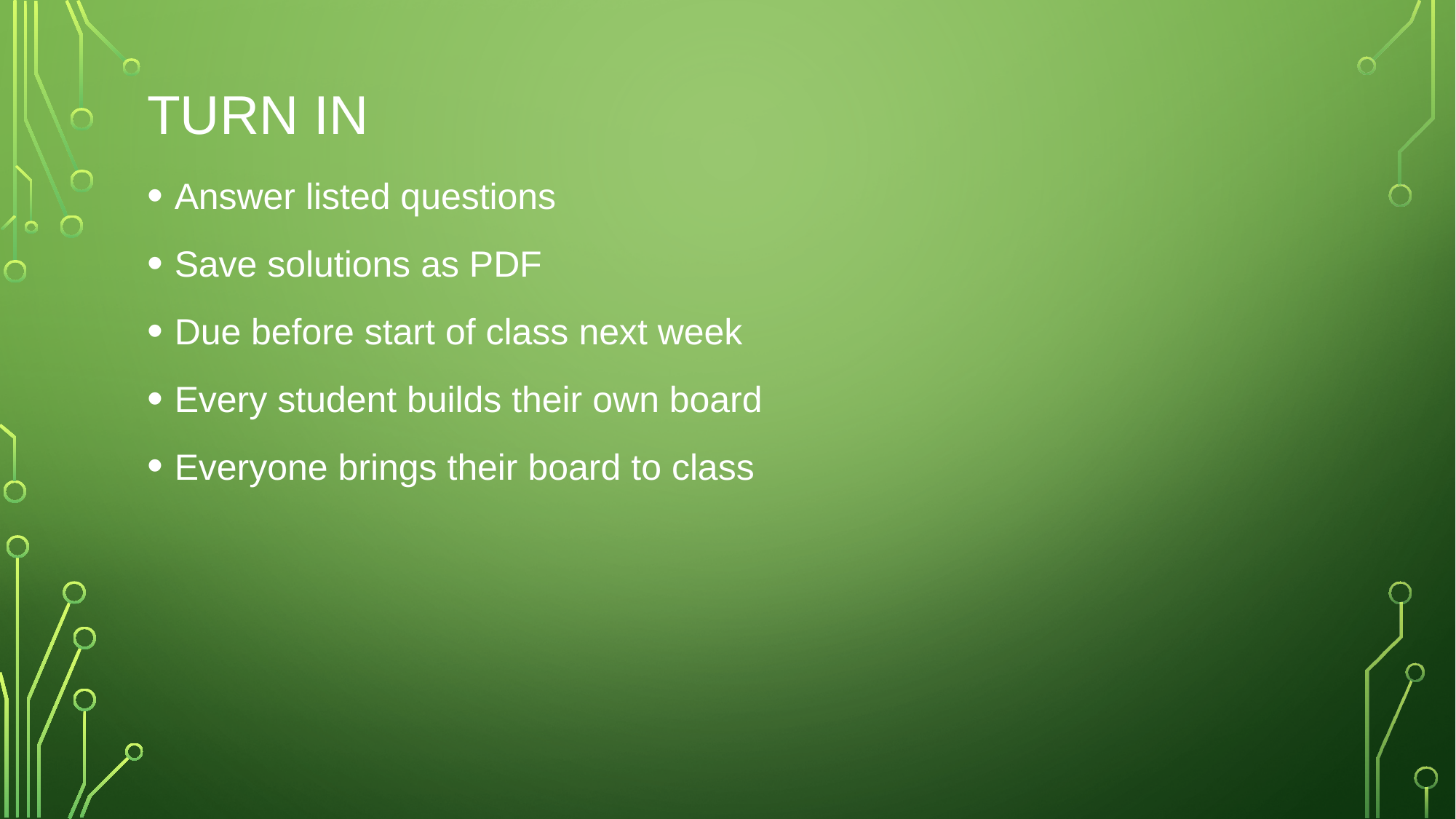

# Turn in
Answer listed questions
Save solutions as PDF
Due before start of class next week
Every student builds their own board
Everyone brings their board to class